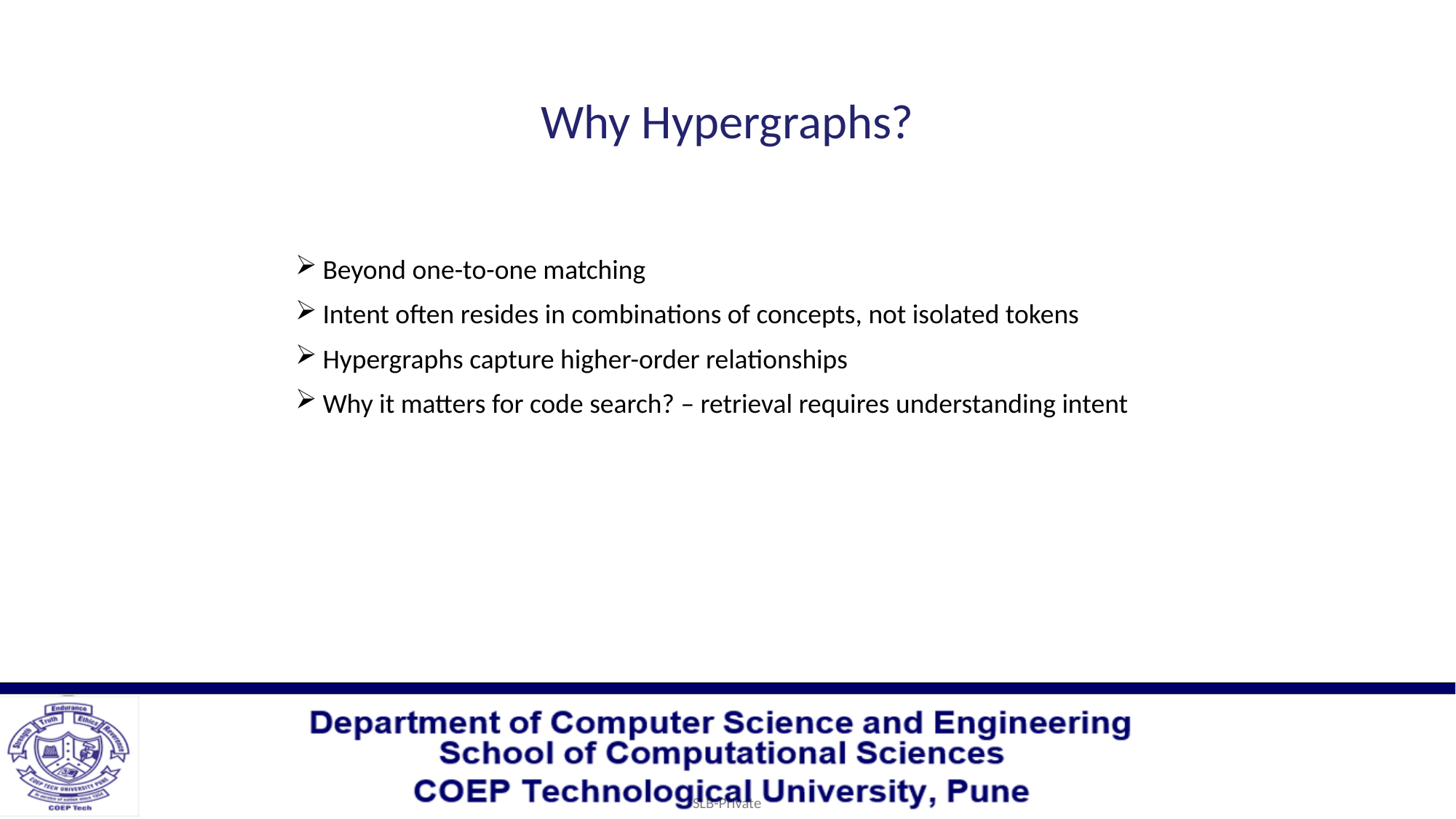

# Why Hypergraphs?
Beyond one-to-one matching
Intent often resides in combinations of concepts, not isolated tokens
Hypergraphs capture higher-order relationships
Why it matters for code search? – retrieval requires understanding intent